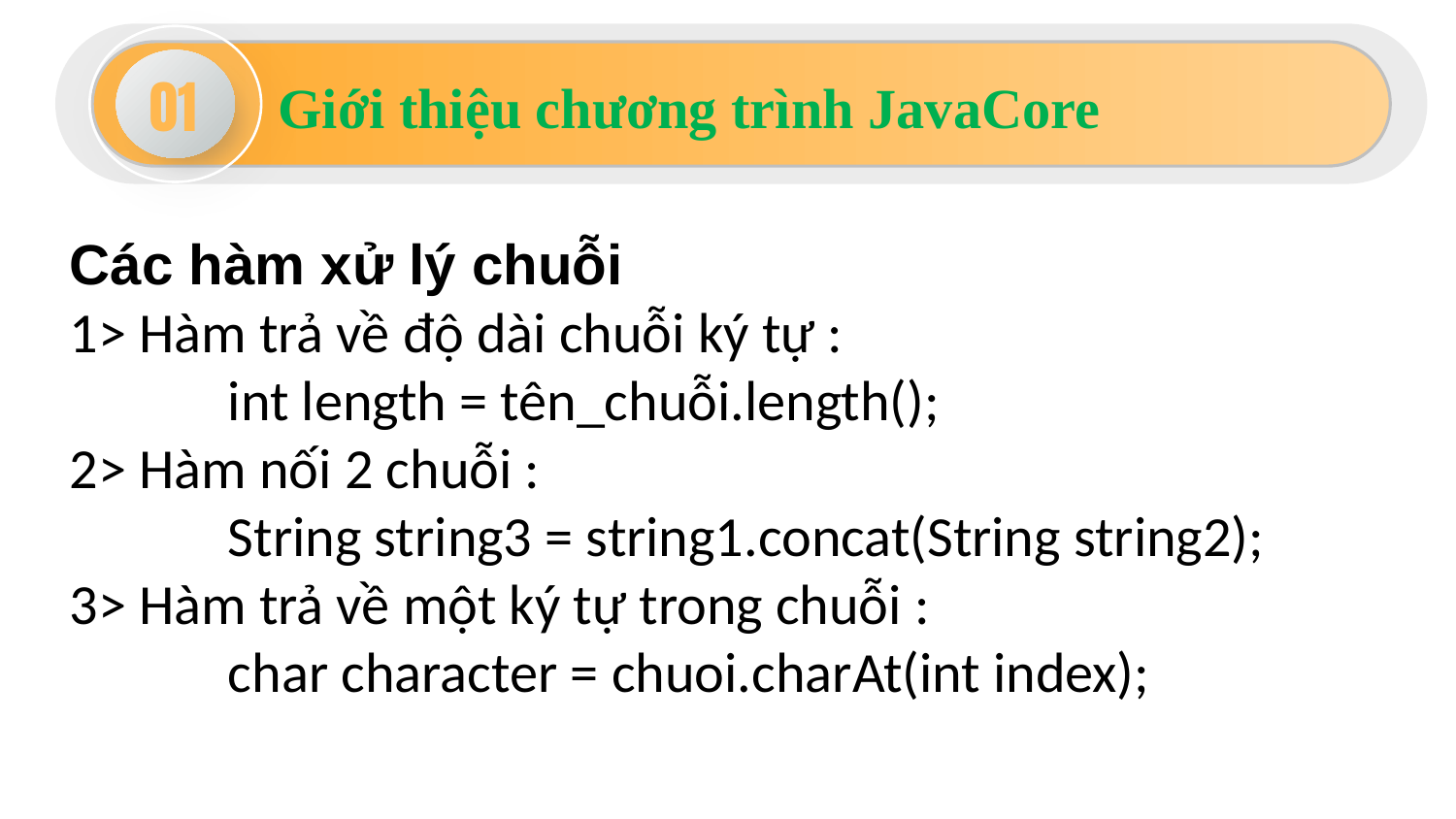

01
Giới thiệu chương trình JavaCore
Các hàm xử lý chuỗi
1> Hàm trả về độ dài chuỗi ký tự :
	 int length = tên_chuỗi.length();
2> Hàm nối 2 chuỗi :
	 String string3 = string1.concat(String string2);
3> Hàm trả về một ký tự trong chuỗi :
	 char character = chuoi.charAt(int index);